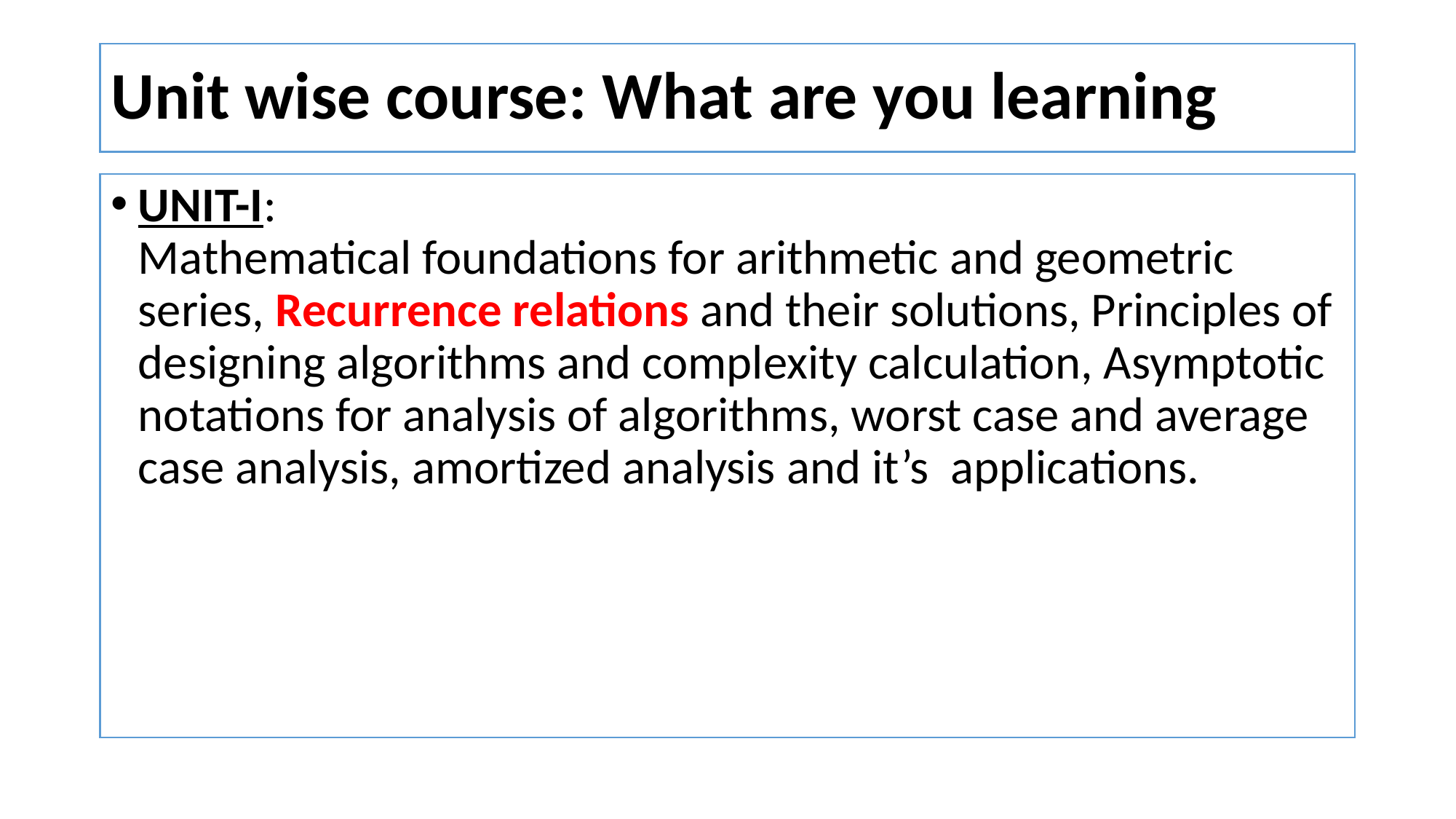

# Unit wise course: What are you learning
UNIT-I:
Mathematical foundations for arithmetic and geometric series, Recurrence relations and their solutions, Principles of designing algorithms and complexity calculation, Asymptotic notations for analysis of algorithms, worst case and average case analysis, amortized analysis and it’s  applications.